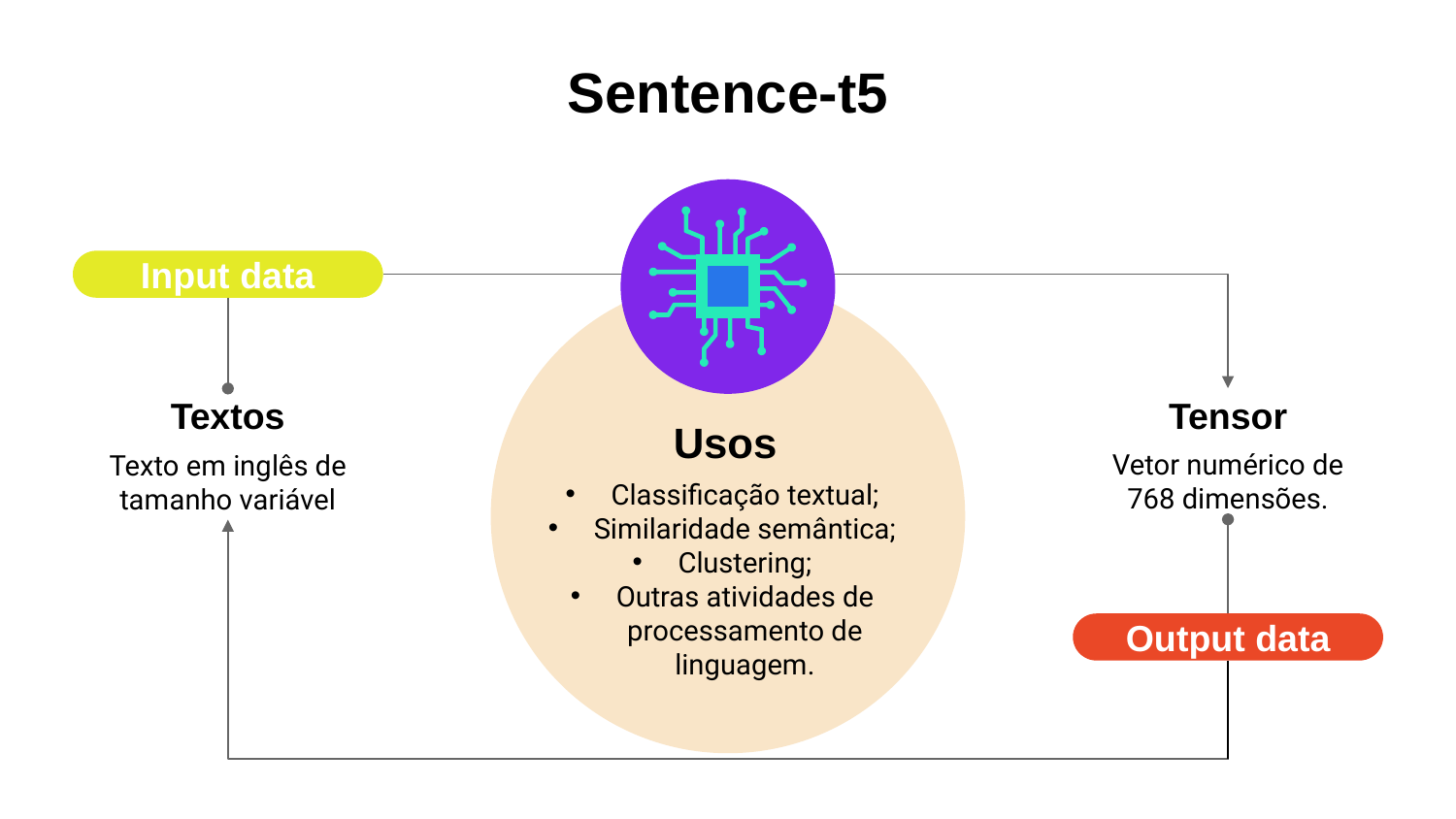

# Sentence-t5

Input data

Tensor
Vetor numérico de 768 dimensões.
Textos
Texto em inglês de tamanho variável
Usos
Classificação textual;
Similaridade semântica;
Clustering;
Outras atividades de processamento de linguagem.
Output data